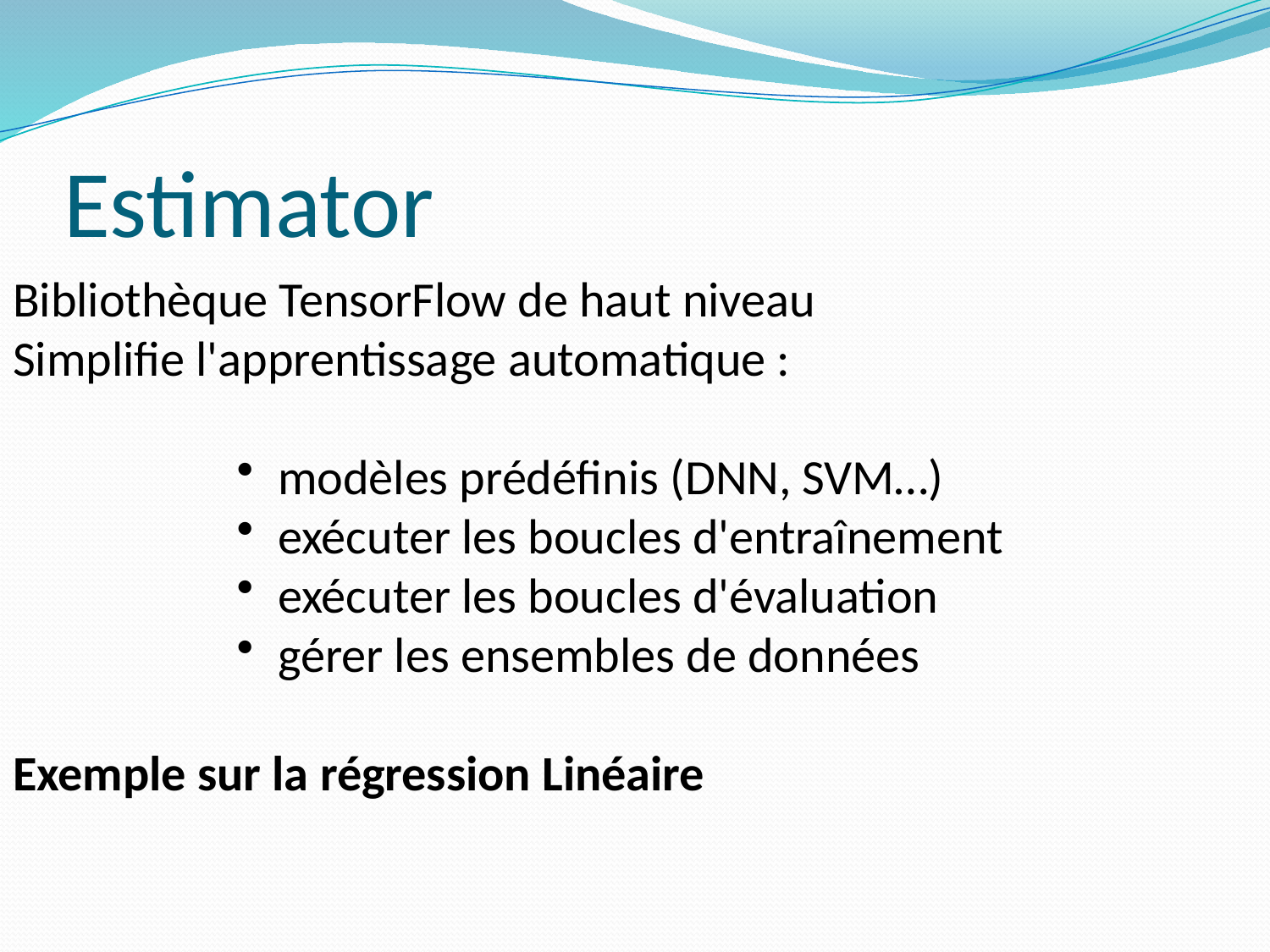

# Estimator
Bibliothèque TensorFlow de haut niveau
Simplifie l'apprentissage automatique :

 modèles prédéfinis (DNN, SVM…)
 exécuter les boucles d'entraînement
 exécuter les boucles d'évaluation
 gérer les ensembles de données

Exemple sur la régression Linéaire